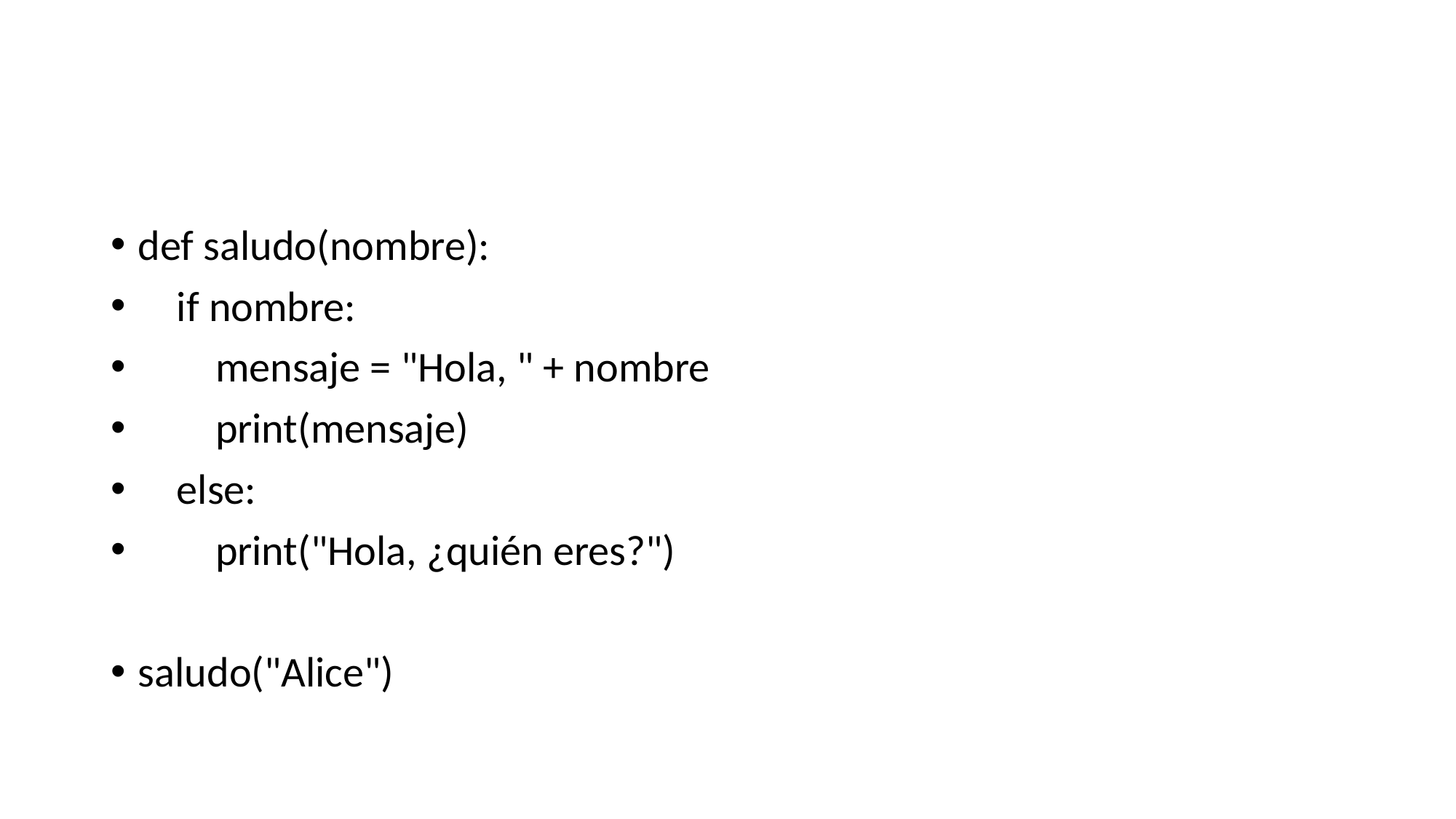

#
def saludo(nombre):
    if nombre:
        mensaje = "Hola, " + nombre
        print(mensaje)
    else:
        print("Hola, ¿quién eres?")

saludo("Alice")